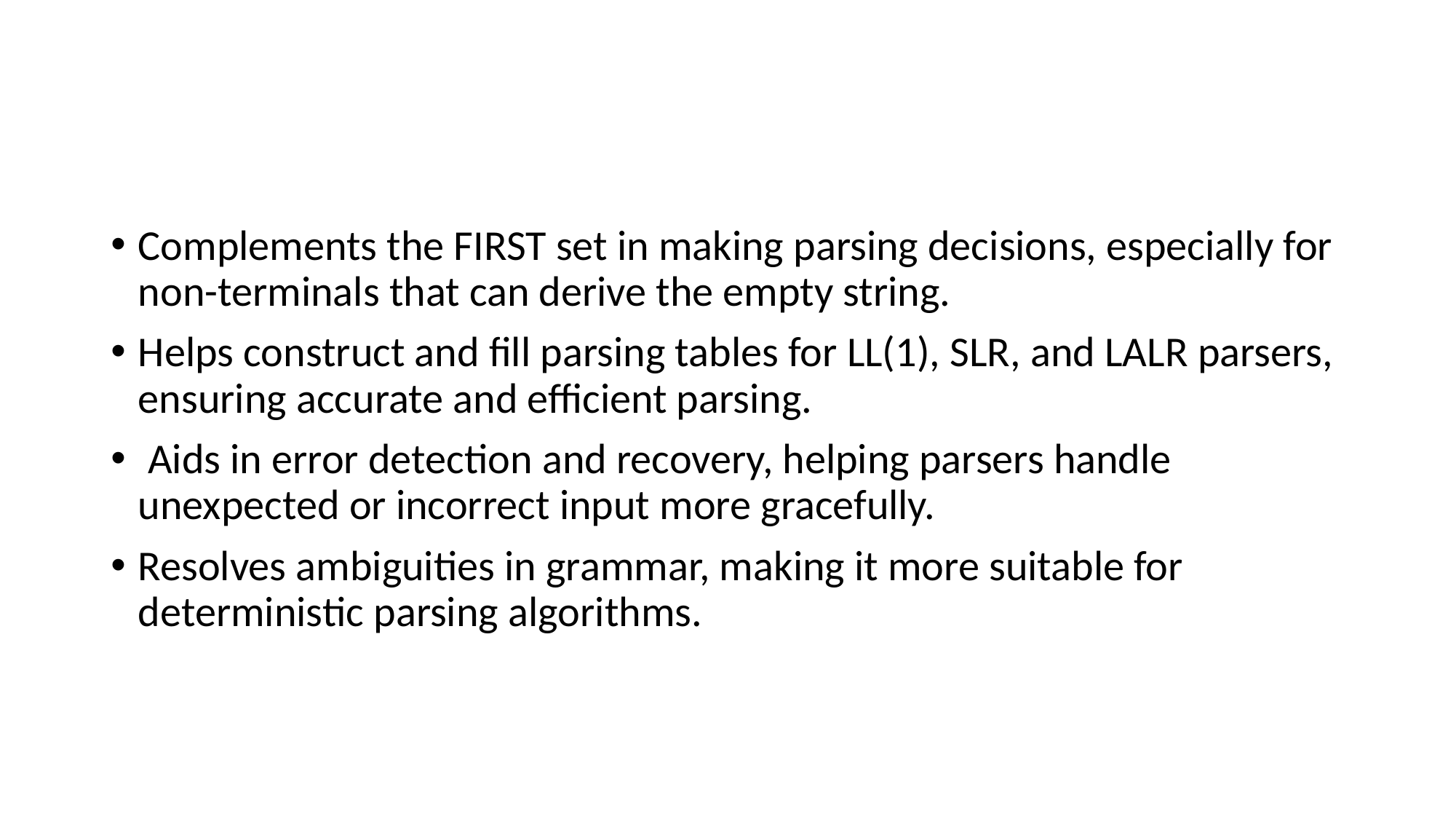

#
Complements the FIRST set in making parsing decisions, especially for non-terminals that can derive the empty string.
Helps construct and fill parsing tables for LL(1), SLR, and LALR parsers, ensuring accurate and efficient parsing.
 Aids in error detection and recovery, helping parsers handle unexpected or incorrect input more gracefully.
Resolves ambiguities in grammar, making it more suitable for deterministic parsing algorithms.